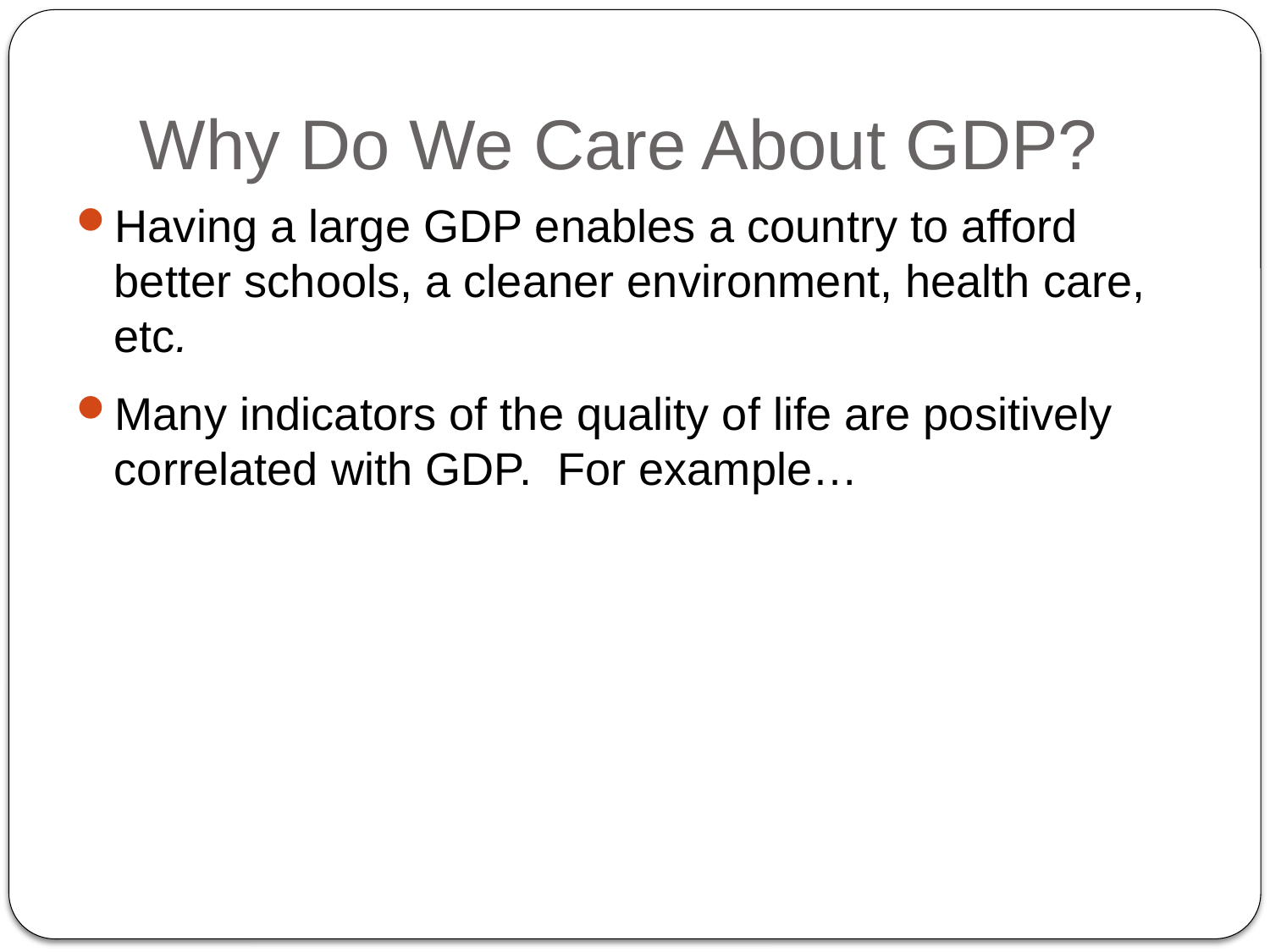

# Why Do We Care About GDP?
Having a large GDP enables a country to afford better schools, a cleaner environment, health care, etc.
Many indicators of the quality of life are positively correlated with GDP.  For example…